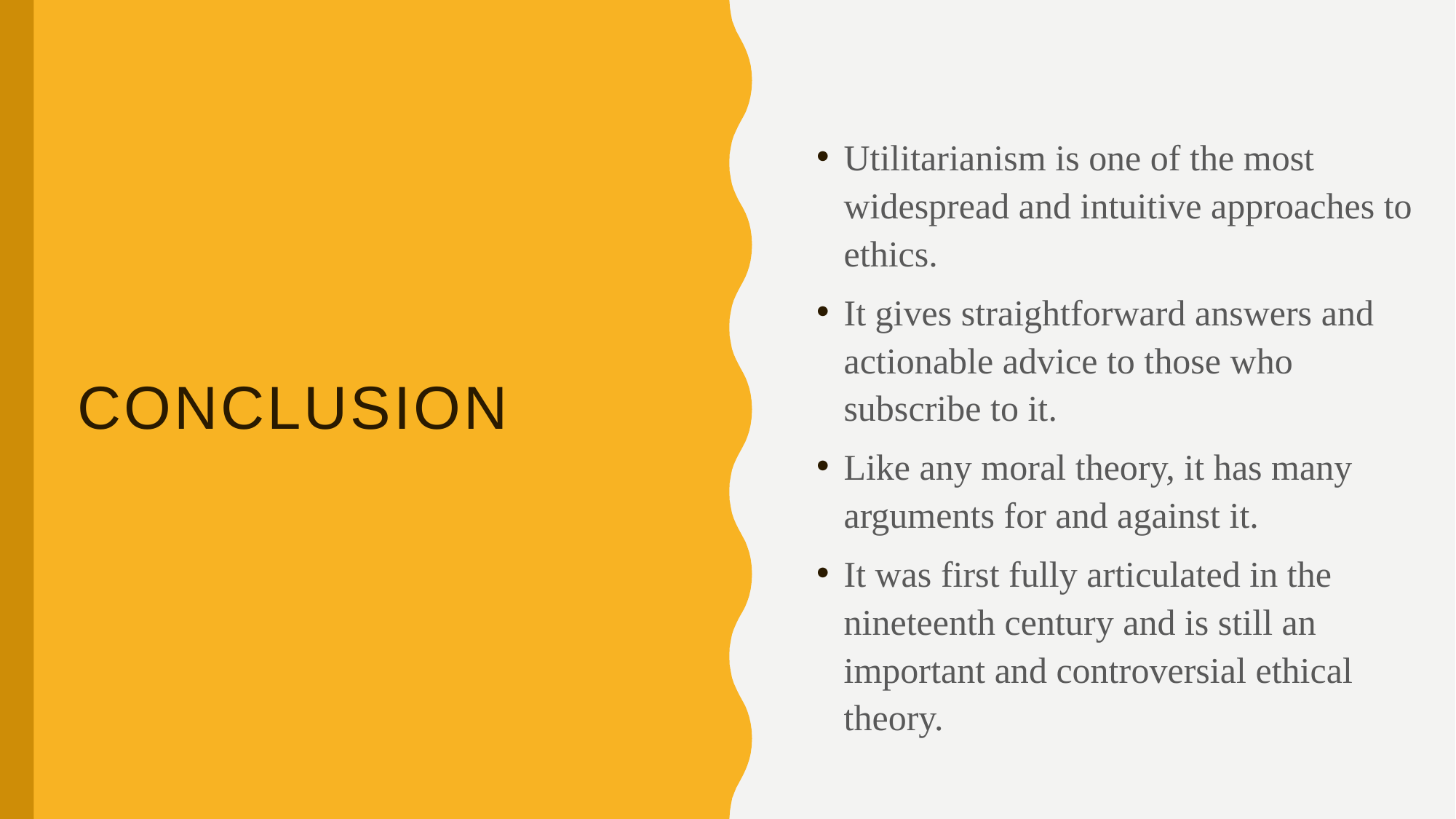

Utilitarianism is one of the most widespread and intuitive approaches to ethics.
It gives straightforward answers and actionable advice to those who subscribe to it.
Like any moral theory, it has many arguments for and against it.
It was first fully articulated in the nineteenth century and is still an important and controversial ethical theory.
# CONCLUSION